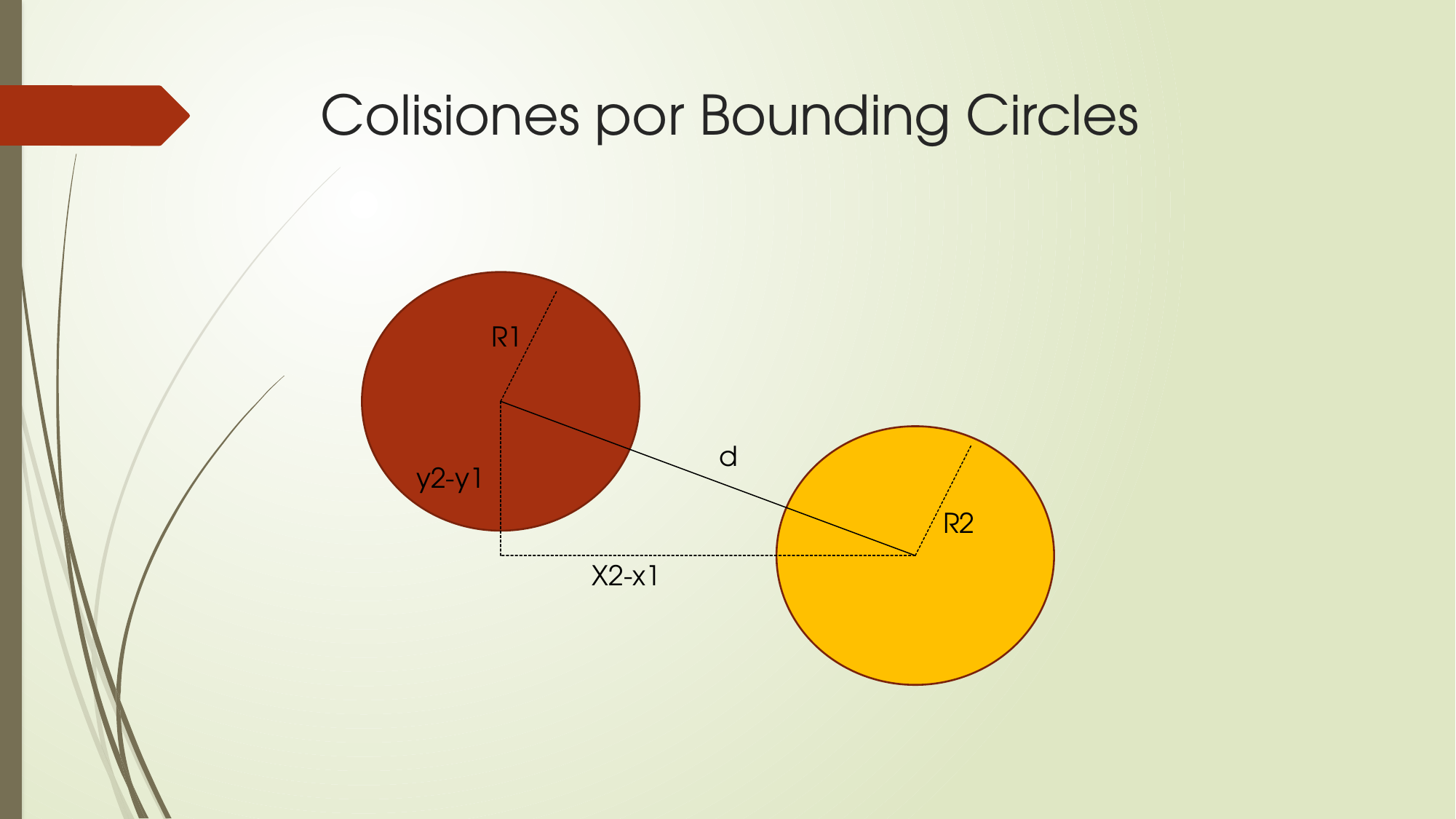

# Colisiones por Bounding Circles

R1

d
y2-y1
R2

X2-x1